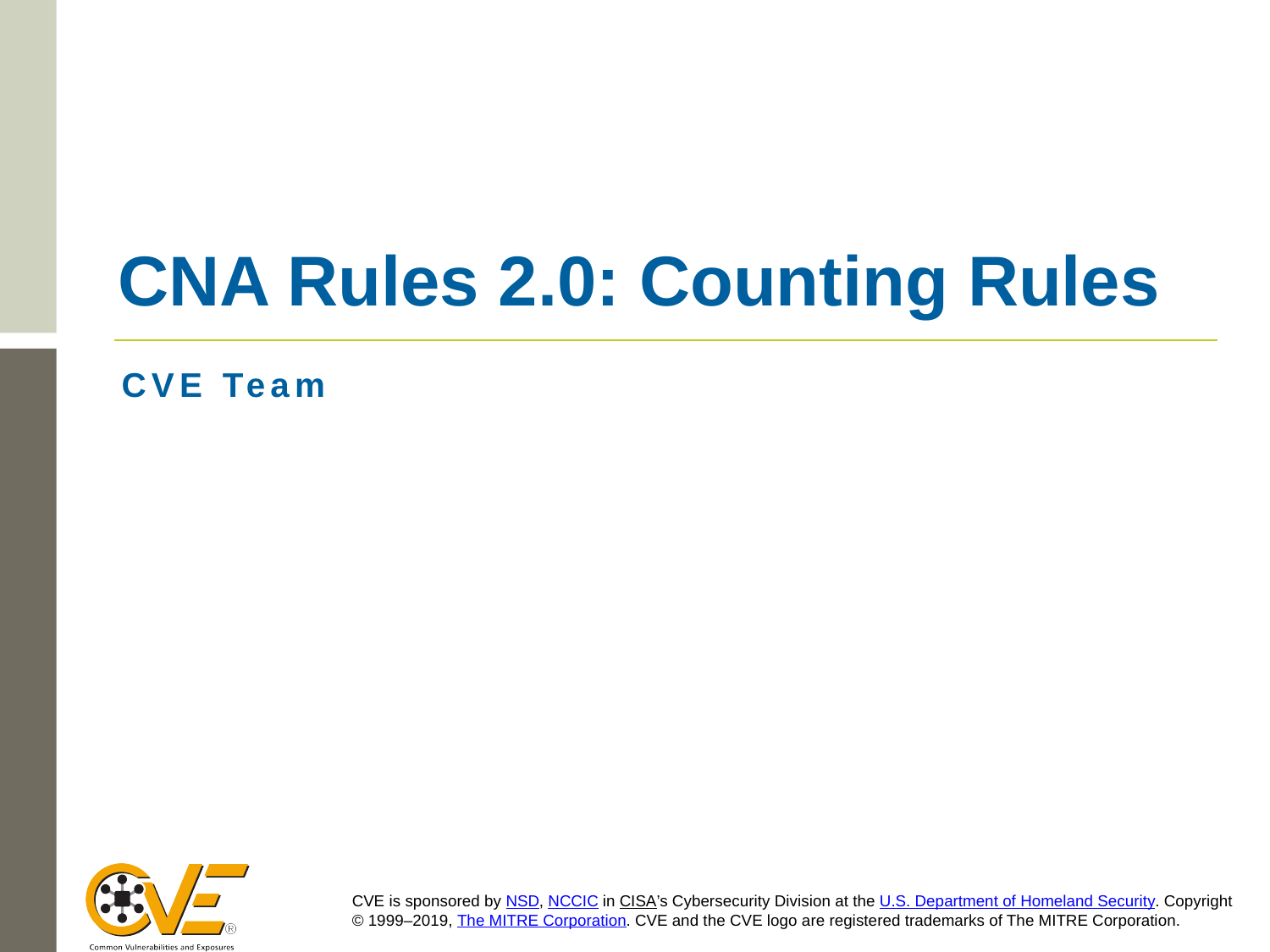

# CNA Rules 2.0: Counting Rules
CVE Team